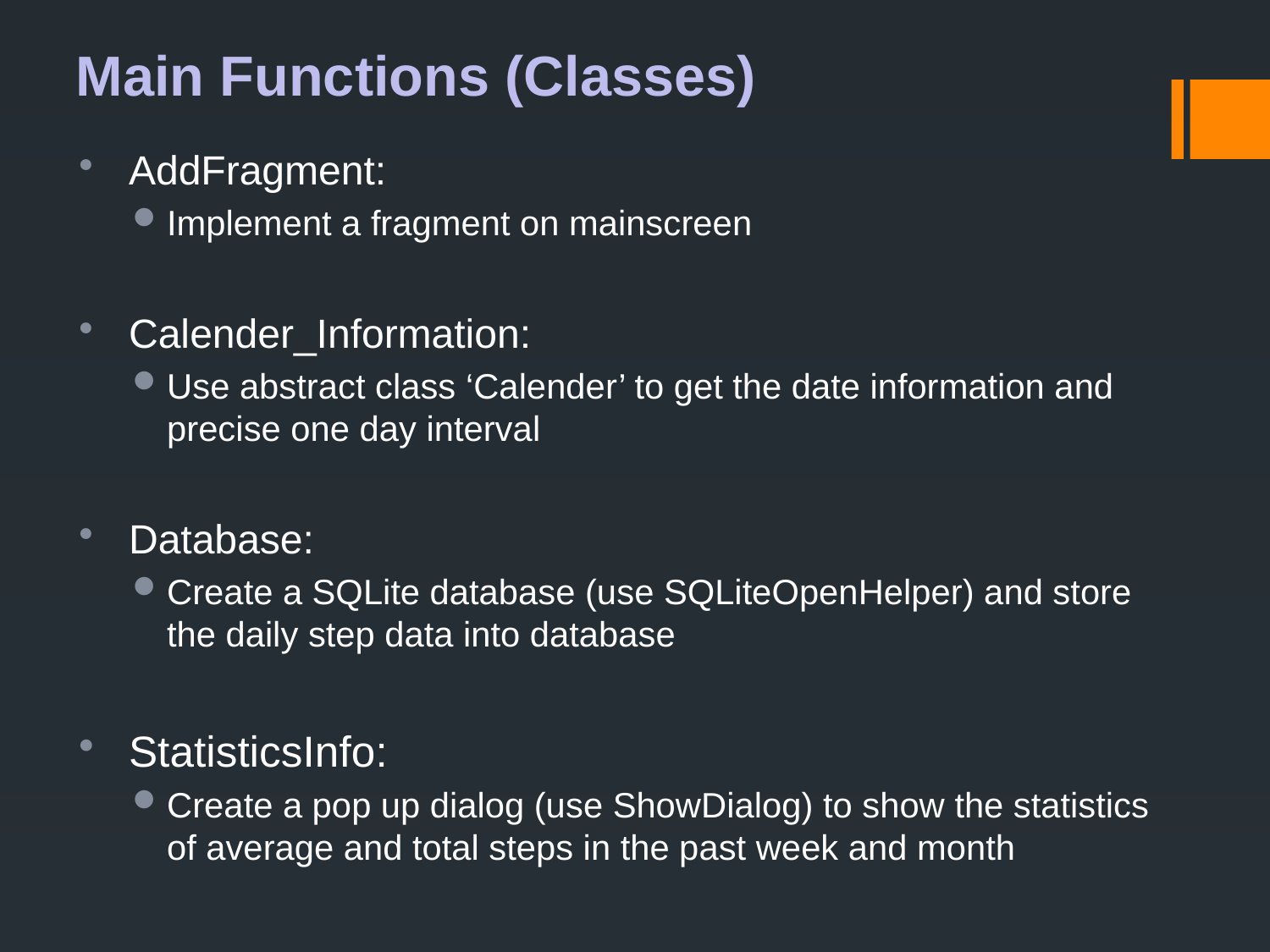

Main Functions (Classes)
AddFragment:
Implement a fragment on mainscreen

Calender_Information:
Use abstract class ‘Calender’ to get the date information and precise one day interval

Database:
Create a SQLite database (use SQLiteOpenHelper) and store the daily step data into database

StatisticsInfo:
Create a pop up dialog (use ShowDialog) to show the statistics of average and total steps in the past week and month